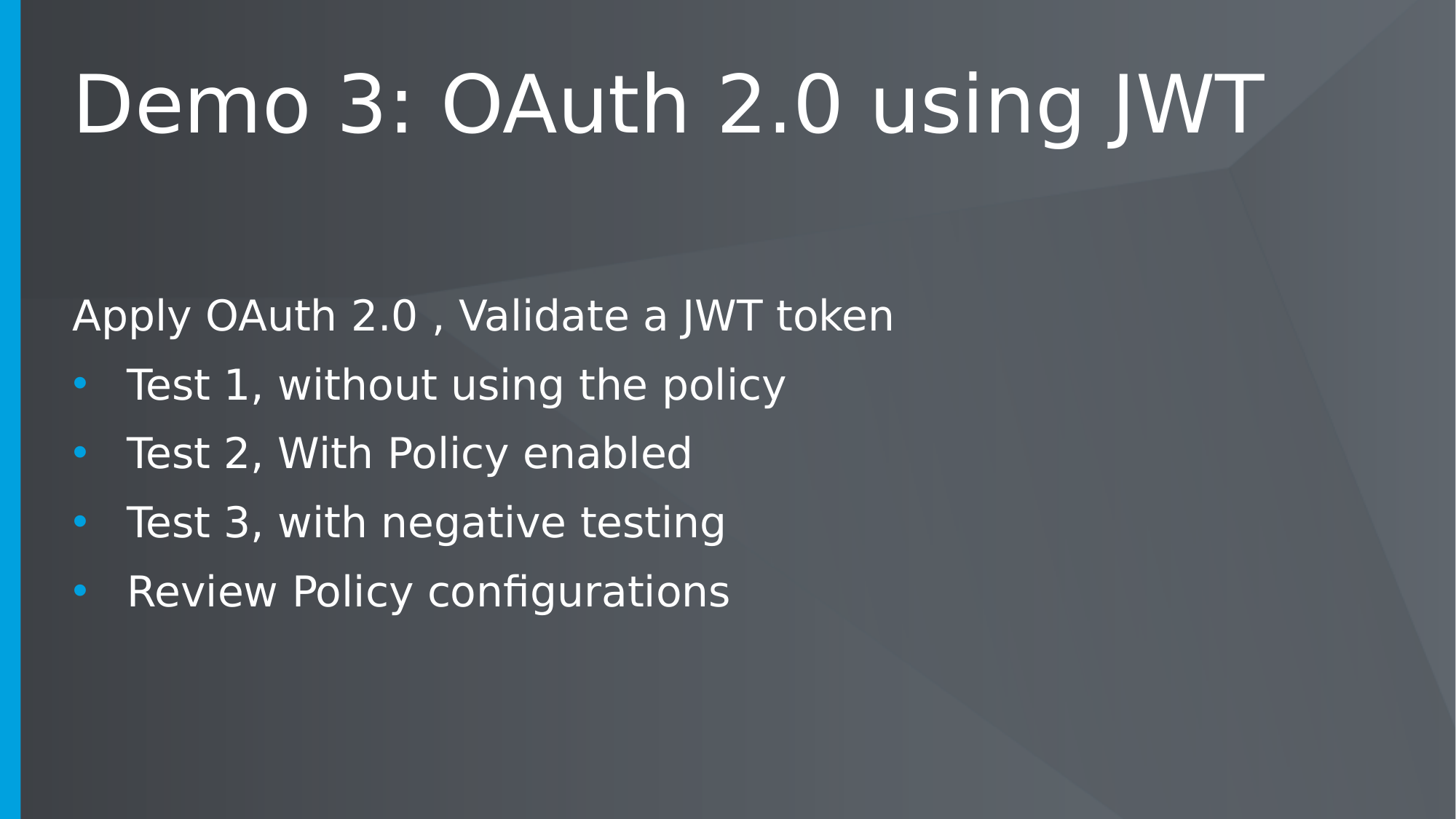

# Demo 3: OAuth 2.0 using JWT
Apply OAuth 2.0 , Validate a JWT token
Test 1, without using the policy
Test 2, With Policy enabled
Test 3, with negative testing
Review Policy configurations